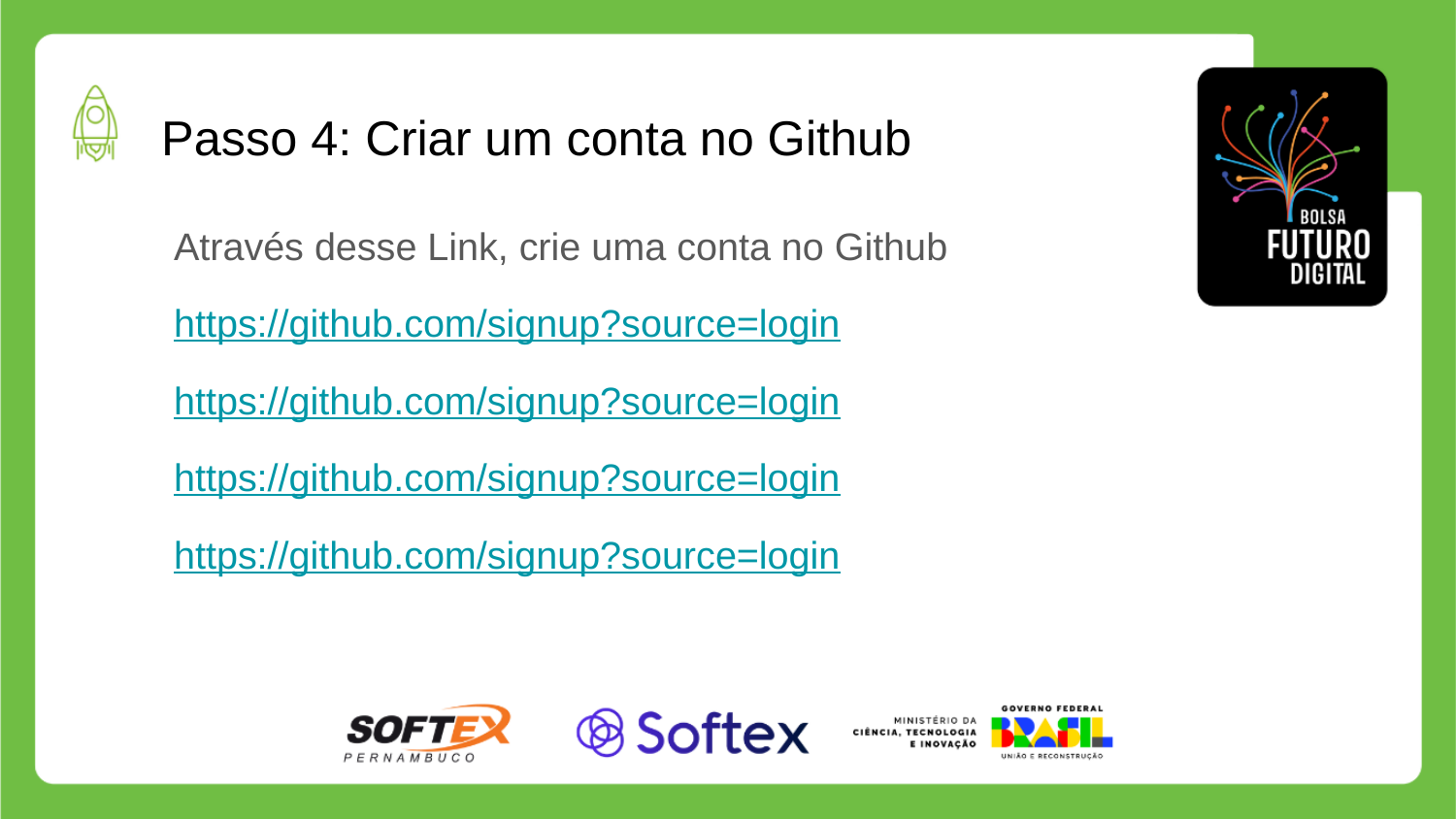

# Passo 4: Criar um conta no Github
Através desse Link, crie uma conta no Github
https://github.com/signup?source=login
https://github.com/signup?source=login
https://github.com/signup?source=login
https://github.com/signup?source=login